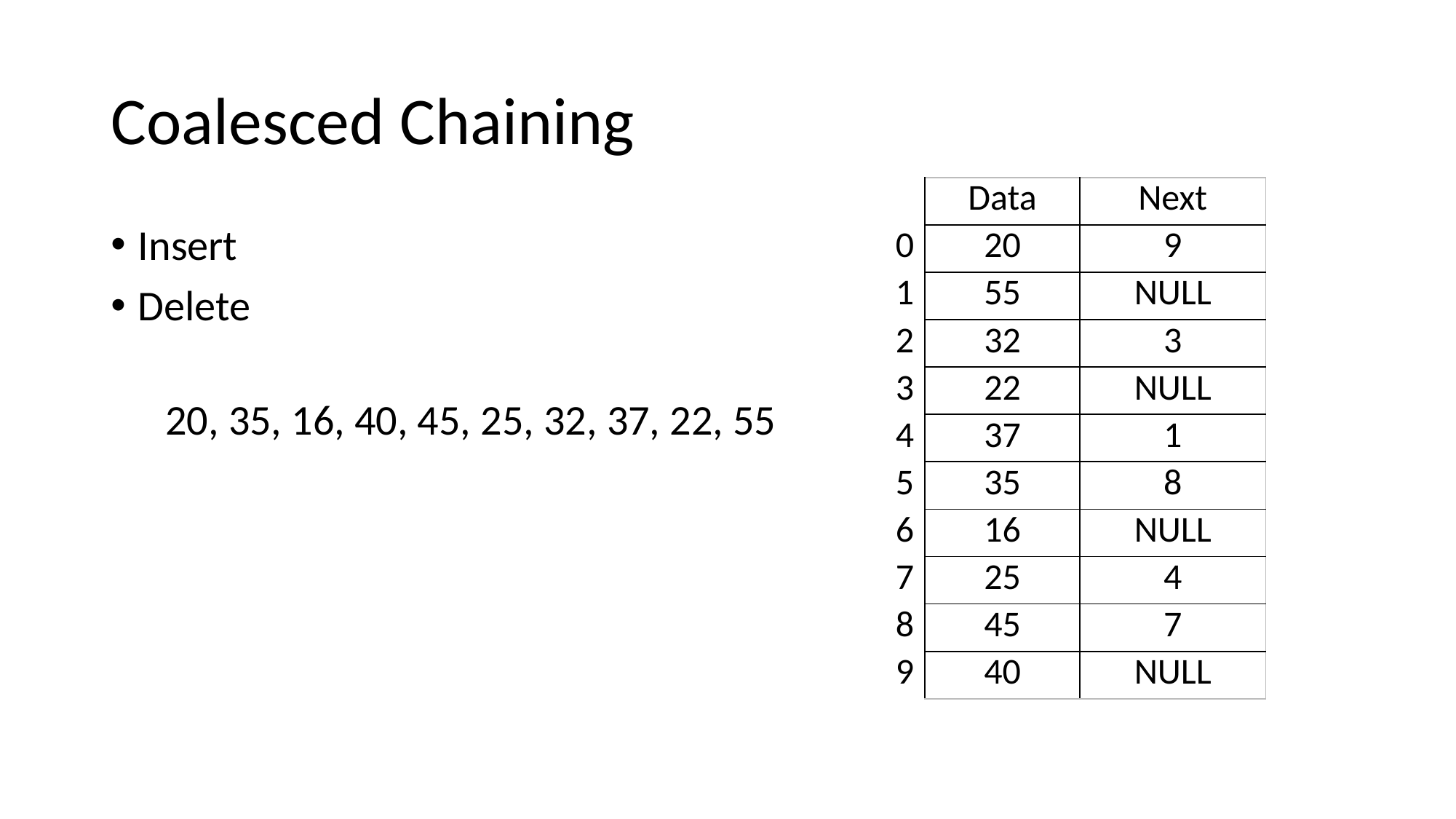

# Coalesced Chaining
|  | Data | Next |
| --- | --- | --- |
| 0 | 20 | 9 |
| 1 | 55 | NULL |
| 2 | 32 | 3 |
| 3 | 22 | NULL |
| 4 | 37 | 1 |
| 5 | 35 | 8 |
| 6 | 16 | NULL |
| 7 | 25 | 4 |
| 8 | 45 | 7 |
| 9 | 40 | NULL |
Insert
Delete

20, 35, 16, 40, 45, 25, 32, 37, 22, 55